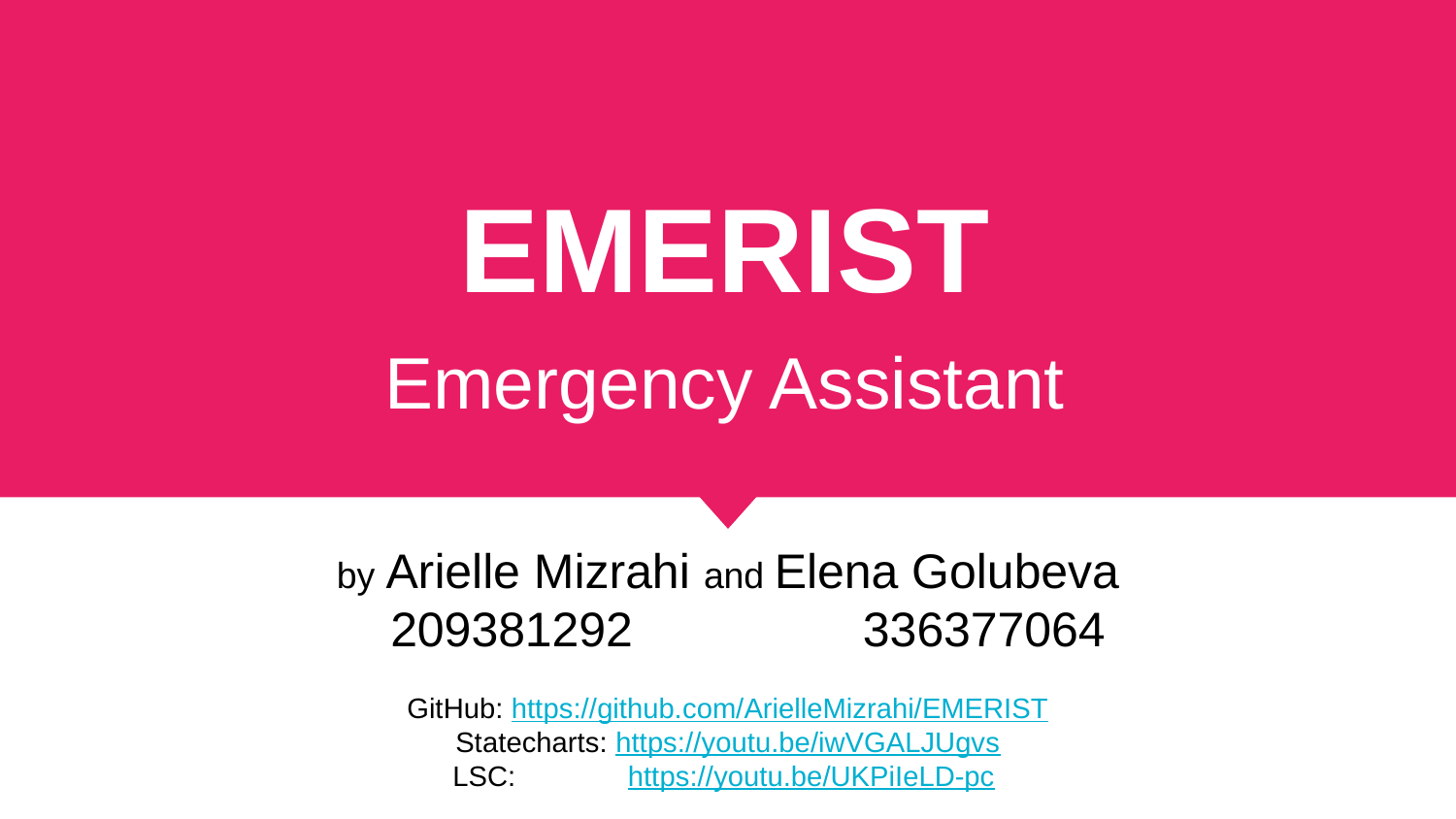

# EMERIST
Emergency Assistant
by Arielle Mizrahi and Elena Golubeva
   209381292                 336377064

GitHub: https://github.com/ArielleMizrahi/EMERIST
Statecharts: https://youtu.be/iwVGALJUgvs
LSC:              https://youtu.be/UKPiIeLD-pc